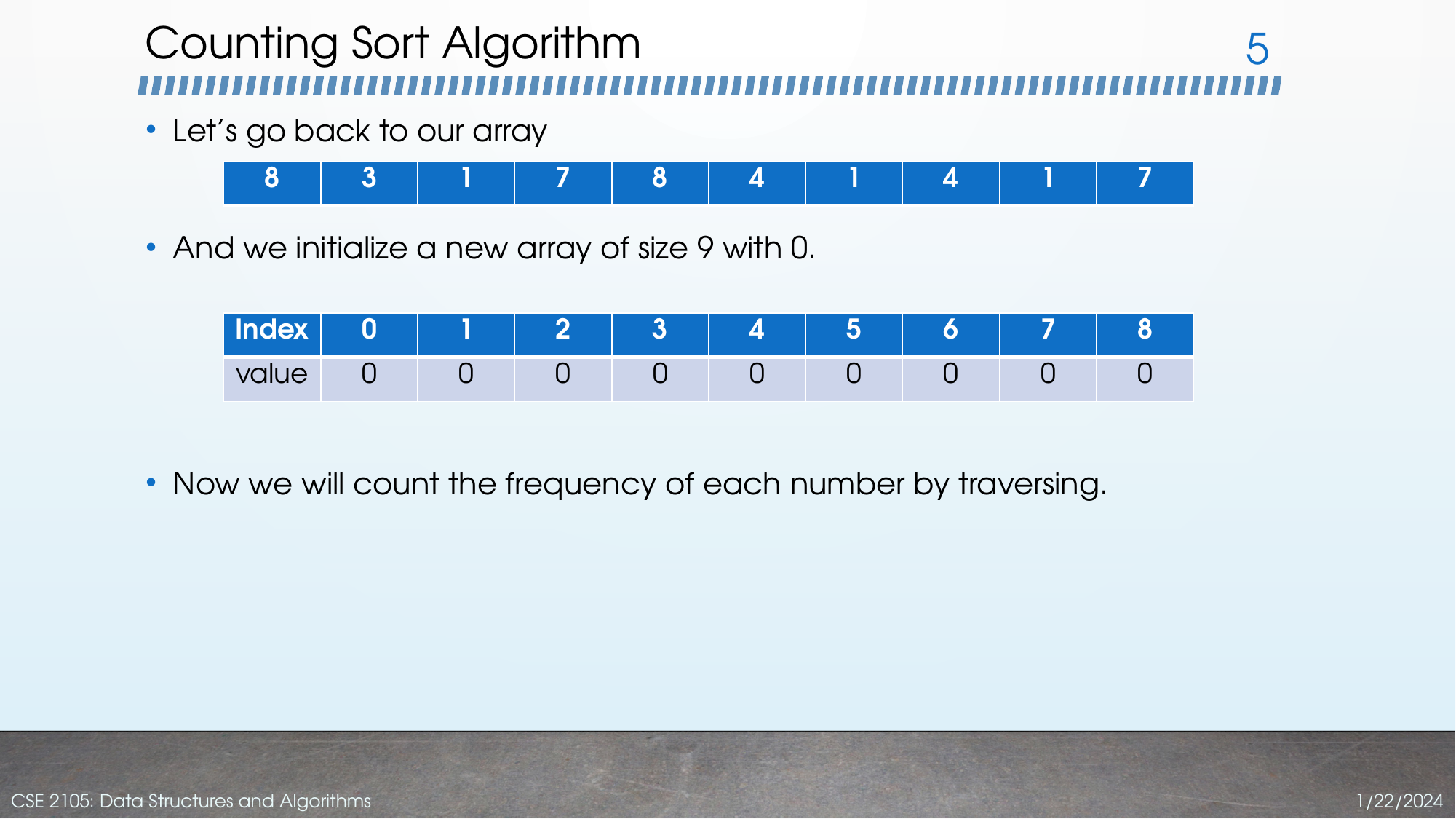

# Counting Sort Algorithm
5
Let’s go back to our array

And we initialize a new array of size 9 with 0.

Now we will count the frequency of each number by traversing.
| 8 | 3 | 1 | 7 | 8 | 4 | 1 | 4 | 1 | 7 |
| --- | --- | --- | --- | --- | --- | --- | --- | --- | --- |
| Index | 0 | 1 | 2 | 3 | 4 | 5 | 6 | 7 | 8 |
| --- | --- | --- | --- | --- | --- | --- | --- | --- | --- |
| value | 0 | 0 | 0 | 0 | 0 | 0 | 0 | 0 | 0 |
1/22/2024
CSE 2105: Data Structures and Algorithms